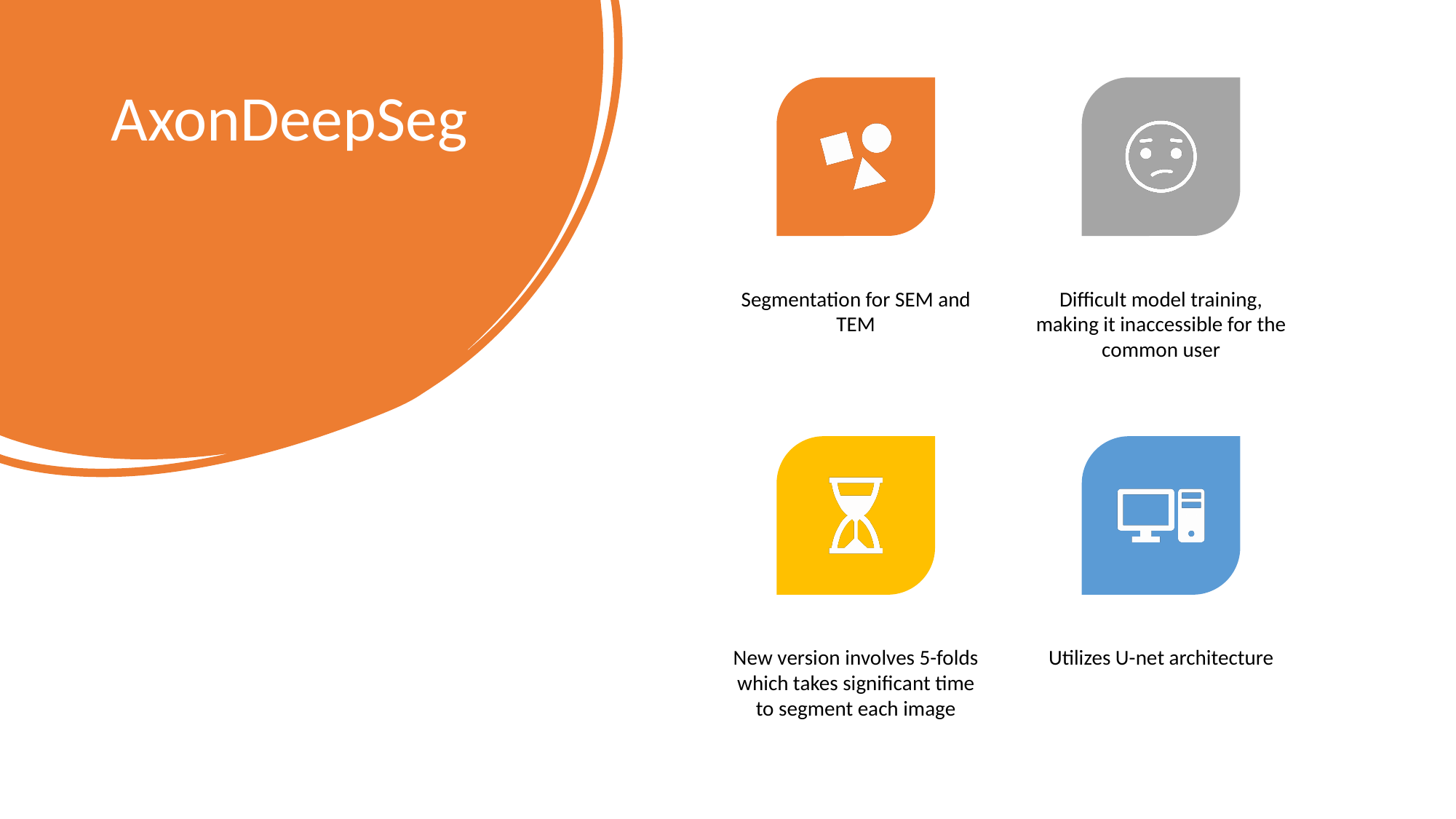

Segmentation for SEM and TEM
Difficult model training, making it inaccessible for the common user
New version involves 5-folds which takes significant time to segment each image
Utilizes U-net architecture
# AxonDeepSeg